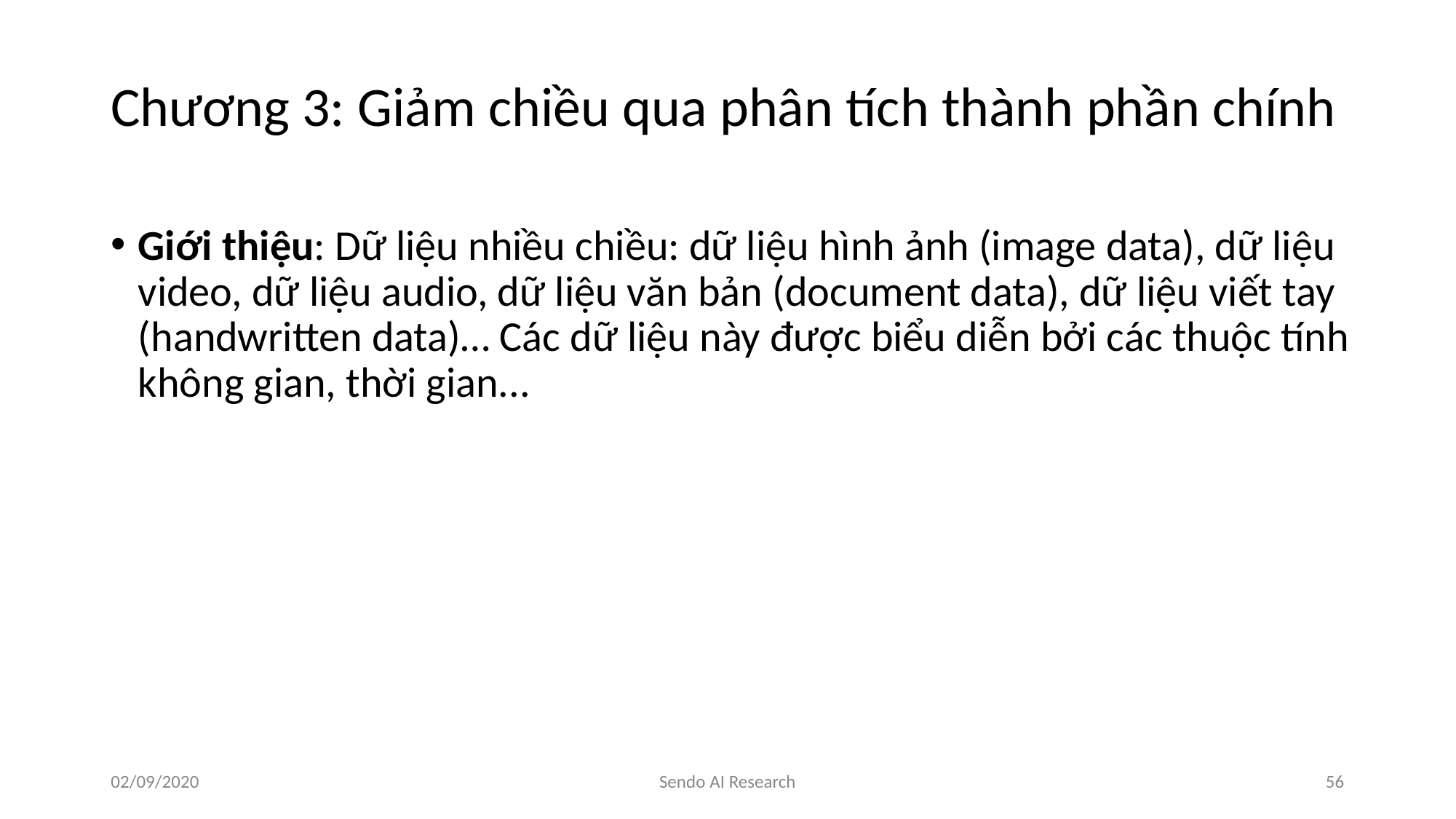

# Chương 3: Giảm chiều qua phân tích thành phần chính
Giới thiệu: Dữ liệu nhiều chiều: dữ liệu hình ảnh (image data), dữ liệu video, dữ liệu audio, dữ liệu văn bản (document data), dữ liệu viết tay (handwritten data)… Các dữ liệu này được biểu diễn bởi các thuộc tính không gian, thời gian...
02/09/2020
Sendo AI Research
56